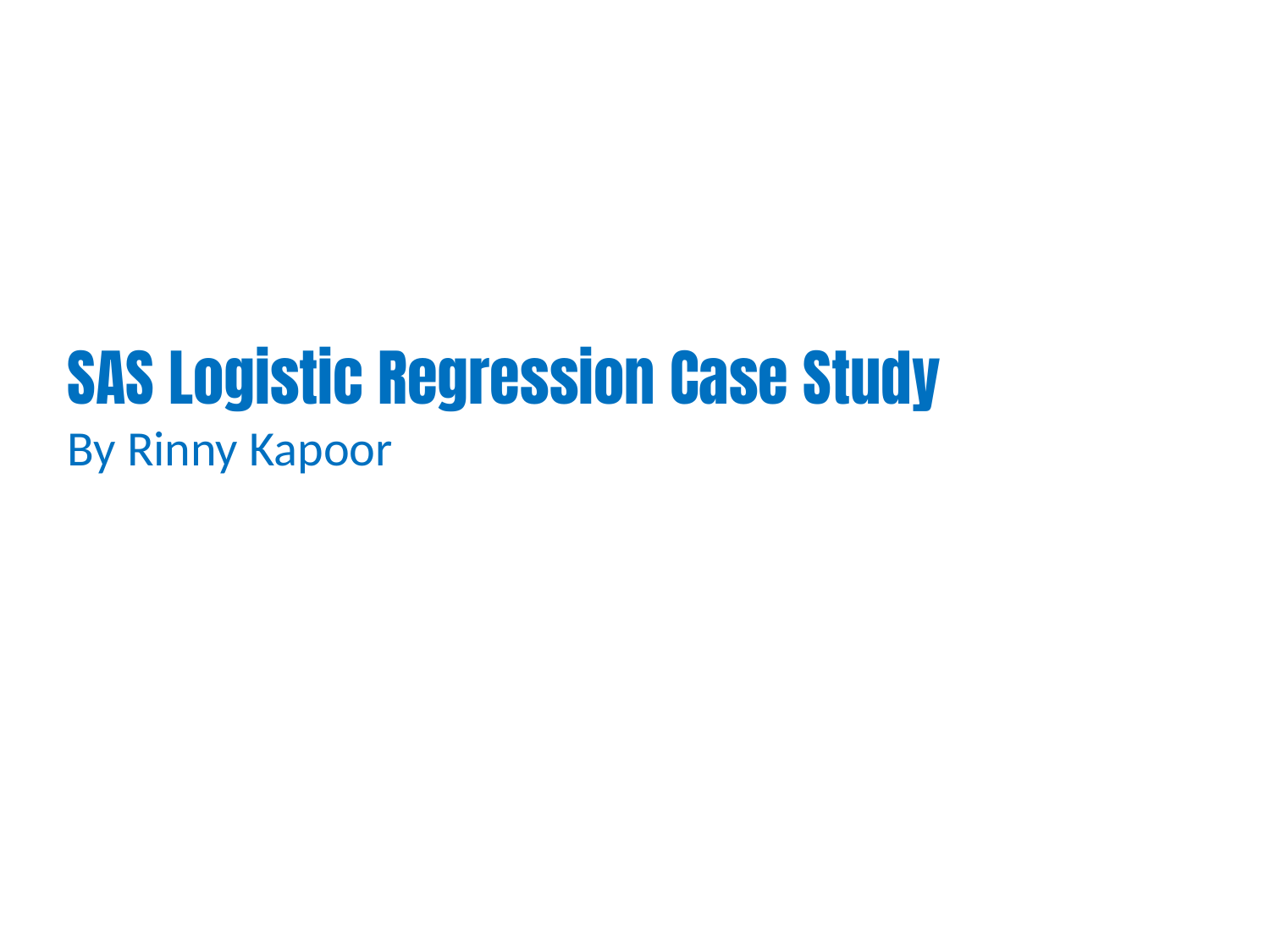

SAS Logistic Regression Case Study
By Rinny Kapoor